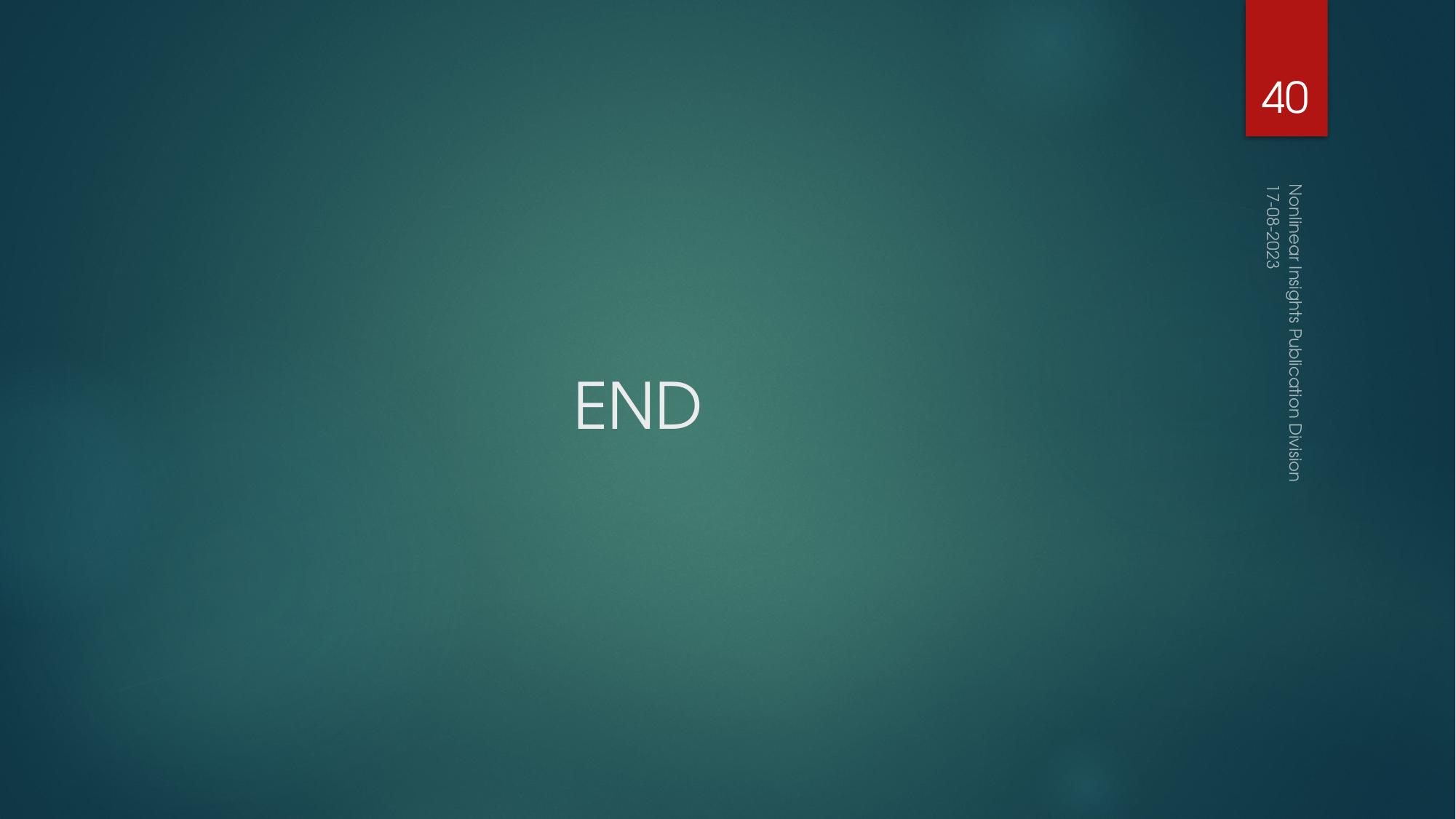

40
# END
17-08-2023
Nonlinear Insights Publication Division